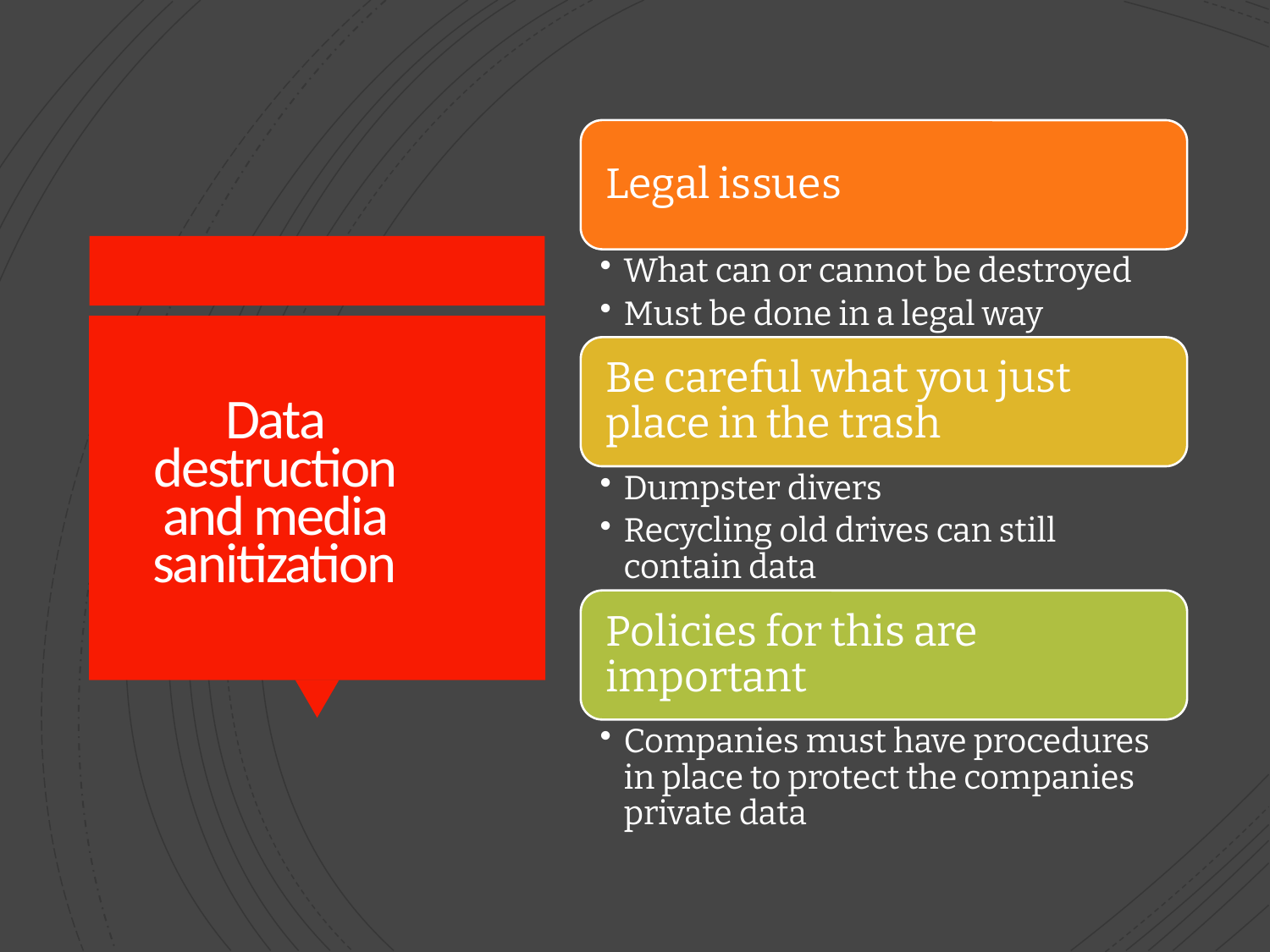

Legal issues
What can or cannot be destroyed
Must be done in a legal way
Be careful what you just place in the trash
Dumpster divers
Recycling old drives can still contain data
Policies for this are important
Companies must have procedures in place to protect the companies private data
# Data destruction and media sanitization